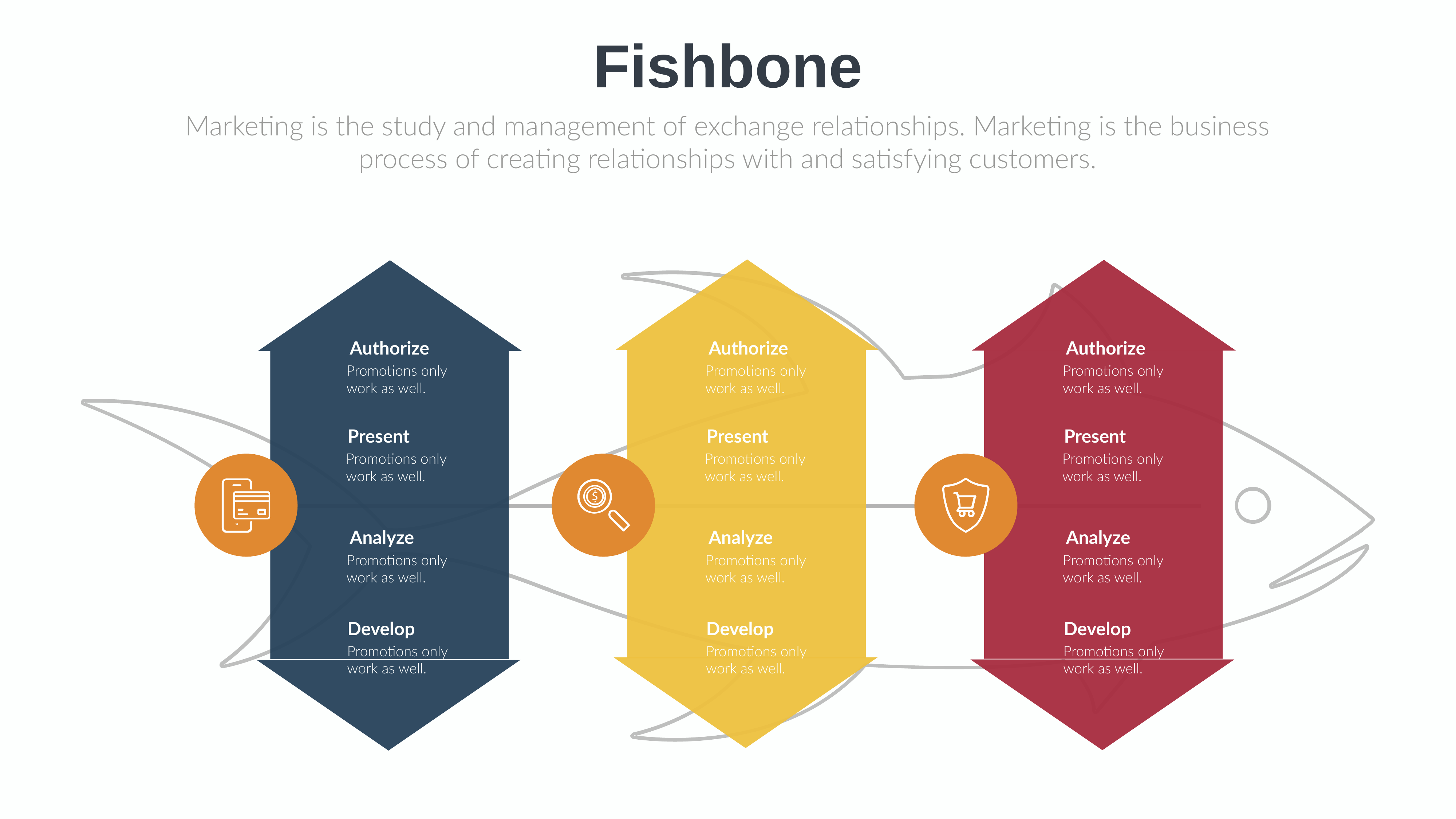

Fishbone
Marketing is the study and management of exchange relationships. Marketing is the business process of creating relationships with and satisfying customers.

Authorize
Promotions only
work as well.
Authorize
Promotions only
work as well.
Authorize
Promotions only
work as well.
Present
Promotions only
work as well.
Present
Promotions only
work as well.
Present
Promotions only
work as well.

Analyze
Promotions only
work as well.
Analyze
Promotions only
work as well.
Analyze
Promotions only
work as well.
Develop
Promotions only
work as well.
Develop
Promotions only
work as well.
Develop
Promotions only
work as well.